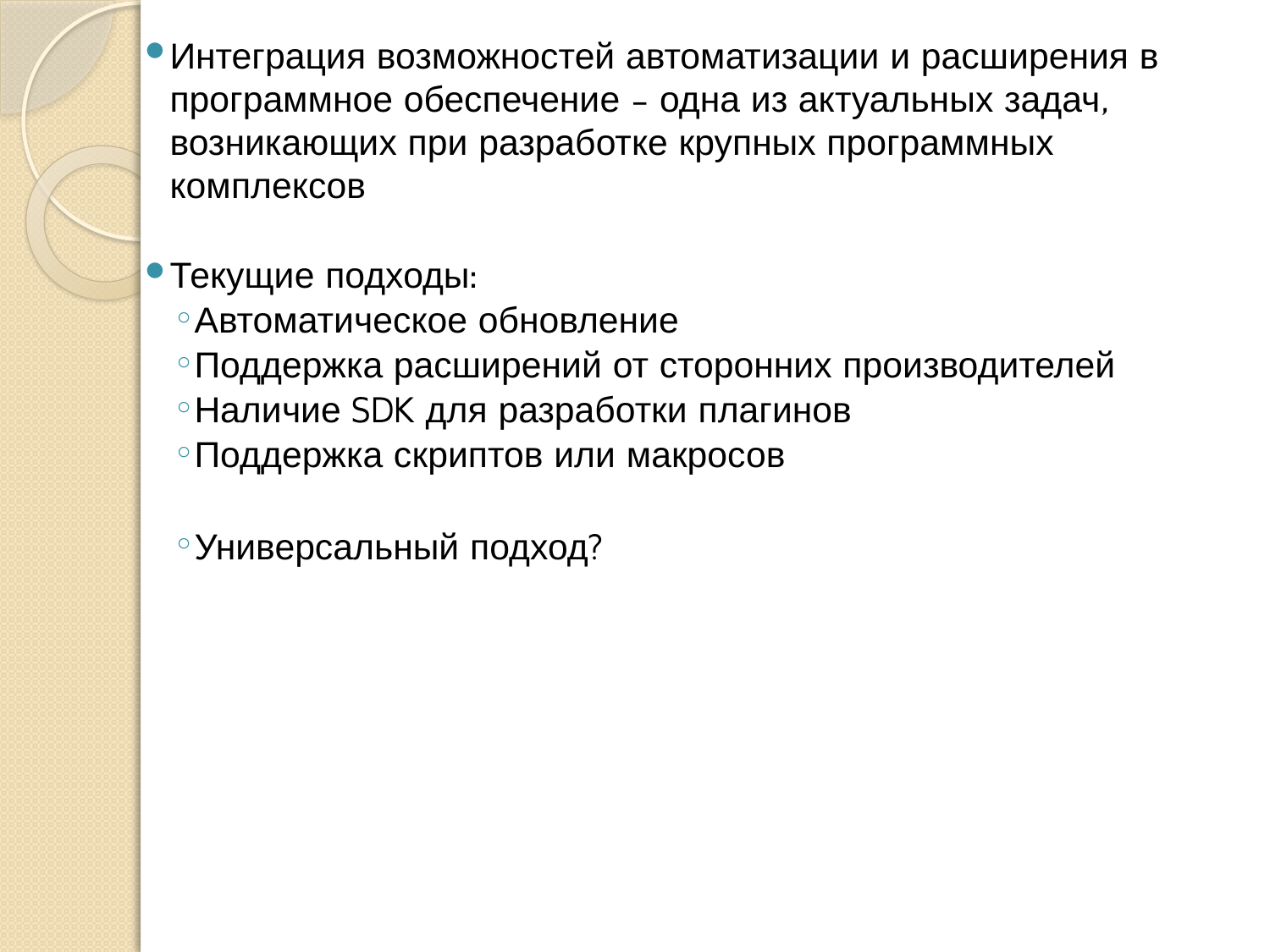

Интеграция возможностей автоматизации и расширения в программное обеспечение – одна из актуальных задач, возникающих при разработке крупных программных комплексов

Текущие подходы:
Автоматическое обновление
Поддержка расширений от сторонних производителей
Наличие SDK для разработки плагинов
Поддержка скриптов или макросов

Универсальный подход?